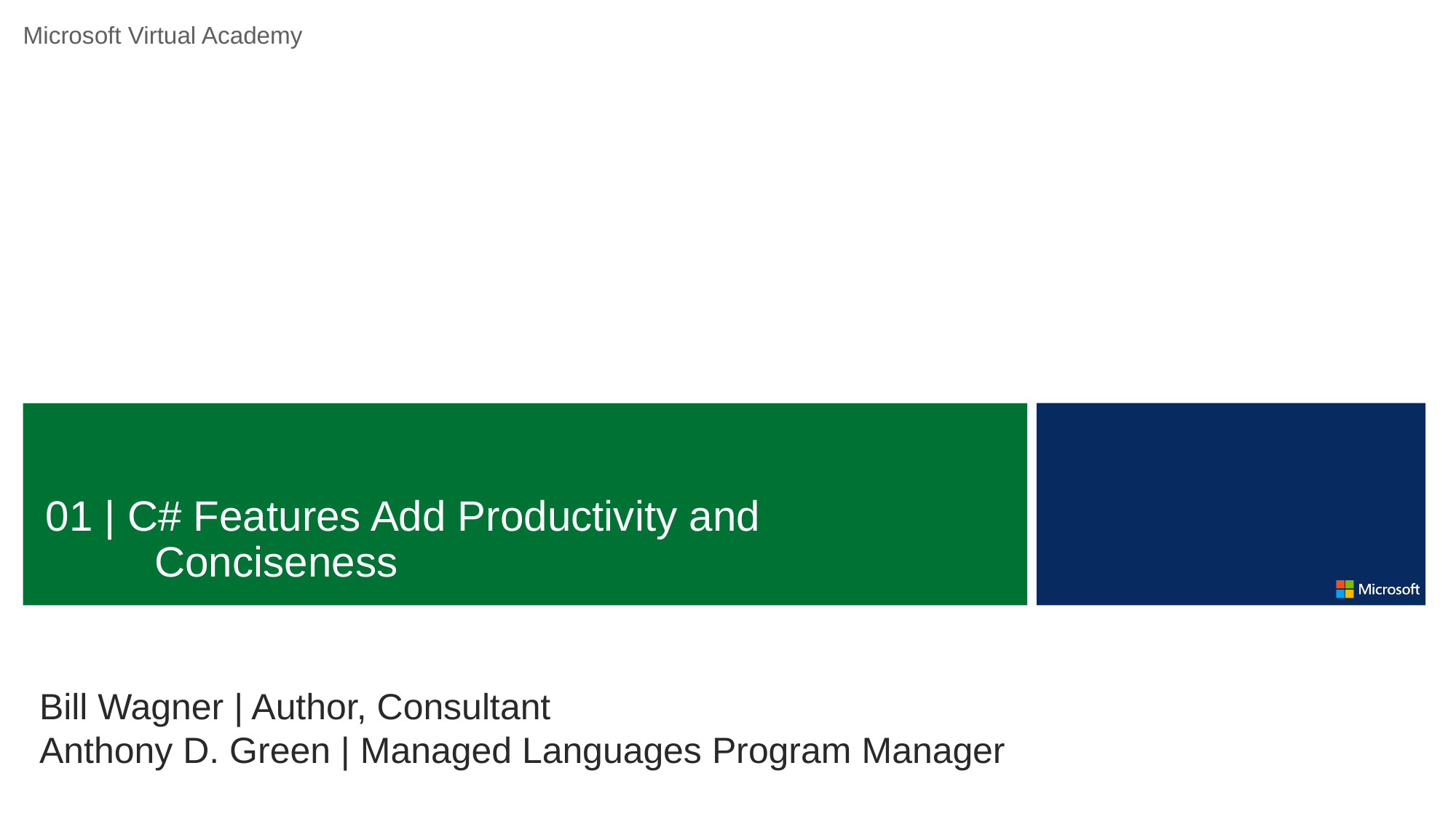

01 | C# Features Add Productivity and Conciseness
Bill Wagner | Author, Consultant
Anthony D. Green | Managed Languages Program Manager